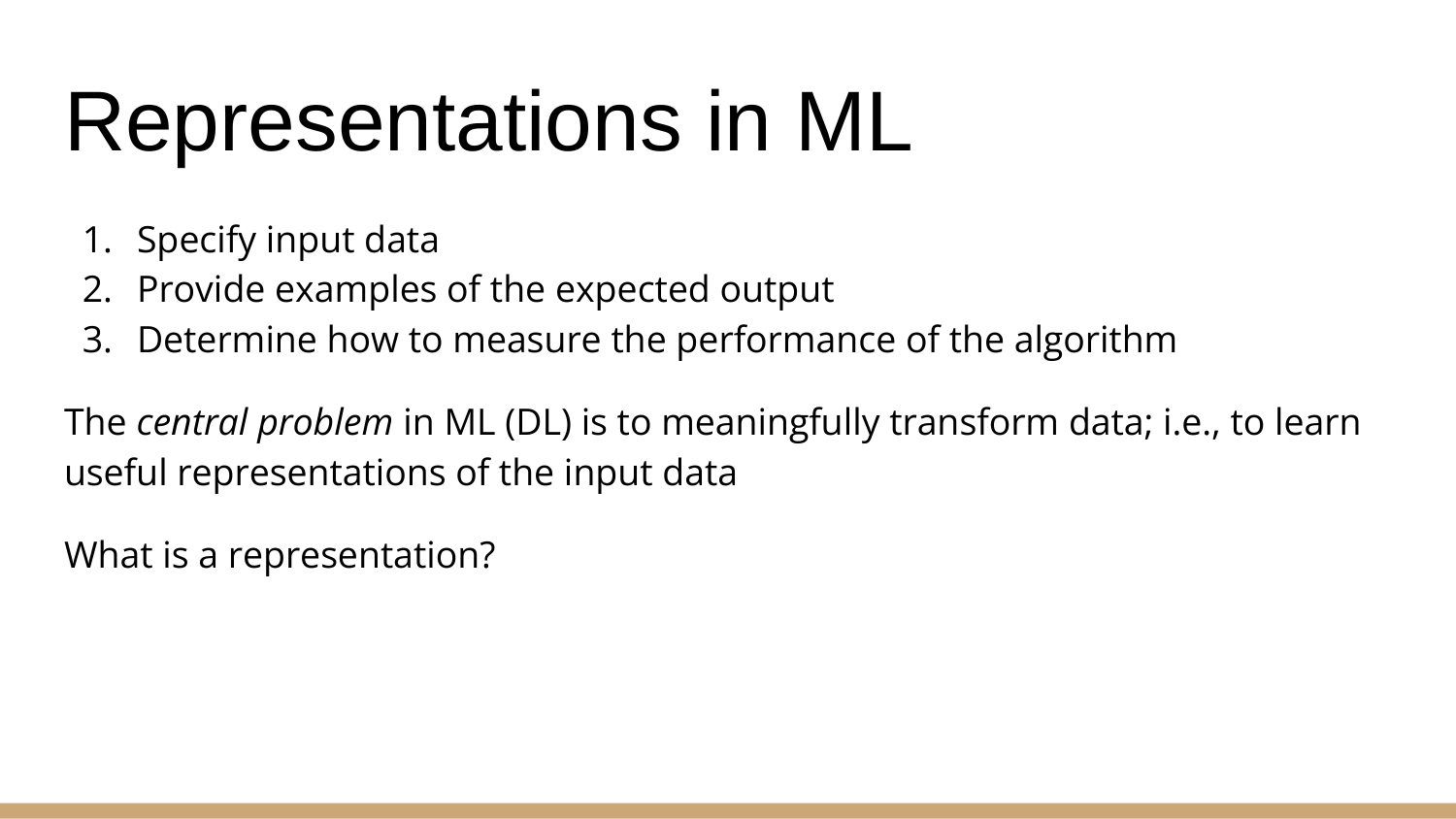

# Representations in ML
Specify input data
Provide examples of the expected output
Determine how to measure the performance of the algorithm
The central problem in ML (DL) is to meaningfully transform data; i.e., to learn useful representations of the input data
What is a representation?